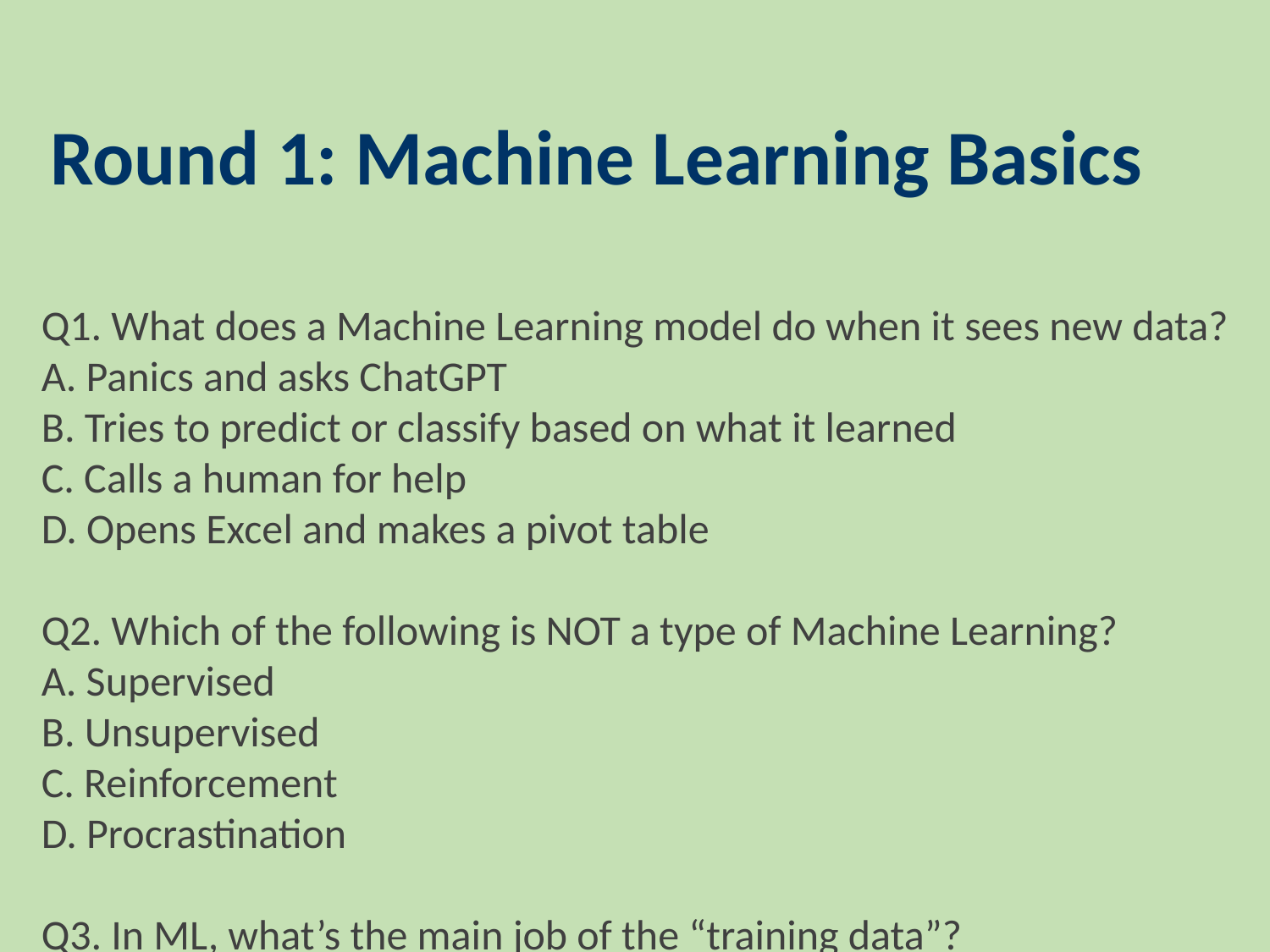

#

Round 1: Machine Learning Basics

Q1. What does a Machine Learning model do when it sees new data?
A. Panics and asks ChatGPT
B. Tries to predict or classify based on what it learned
C. Calls a human for help
D. Opens Excel and makes a pivot table

Q2. Which of the following is NOT a type of Machine Learning?
A. Supervised
B. Unsupervised
C. Reinforcement
D. Procrastination

Q3. In ML, what’s the main job of the “training data”?
A. Teach the model patterns
B. Confuse the model intentionally
C. Decorate the dataset
D. Make your laptop overheat